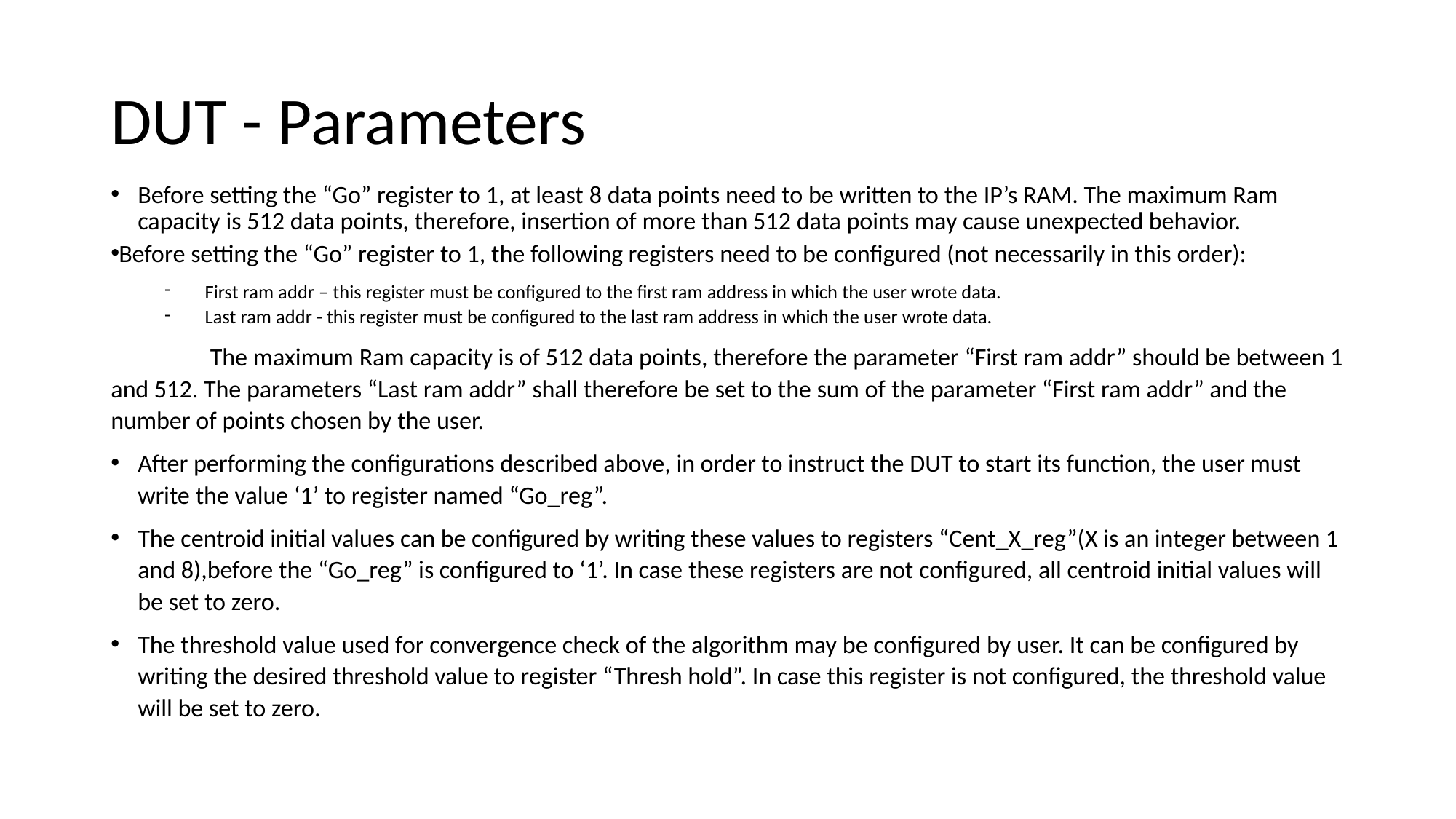

# DUT - Parameters
Before setting the “Go” register to 1, at least 8 data points need to be written to the IP’s RAM. The maximum Ram capacity is 512 data points, therefore, insertion of more than 512 data points may cause unexpected behavior.
Before setting the “Go” register to 1, the following registers need to be configured (not necessarily in this order):
First ram addr – this register must be configured to the first ram address in which the user wrote data.
Last ram addr - this register must be configured to the last ram address in which the user wrote data.
	The maximum Ram capacity is of 512 data points, therefore the parameter “First ram addr” should be between 1 and 512. The parameters “Last ram addr” shall therefore be set to the sum of the parameter “First ram addr” and the number of points chosen by the user.
After performing the configurations described above, in order to instruct the DUT to start its function, the user must write the value ‘1’ to register named “Go_reg”.
The centroid initial values can be configured by writing these values to registers “Cent_X_reg”(X is an integer between 1 and 8),before the “Go_reg” is configured to ‘1’. In case these registers are not configured, all centroid initial values will be set to zero.
The threshold value used for convergence check of the algorithm may be configured by user. It can be configured by writing the desired threshold value to register “Thresh hold”. In case this register is not configured, the threshold value will be set to zero.